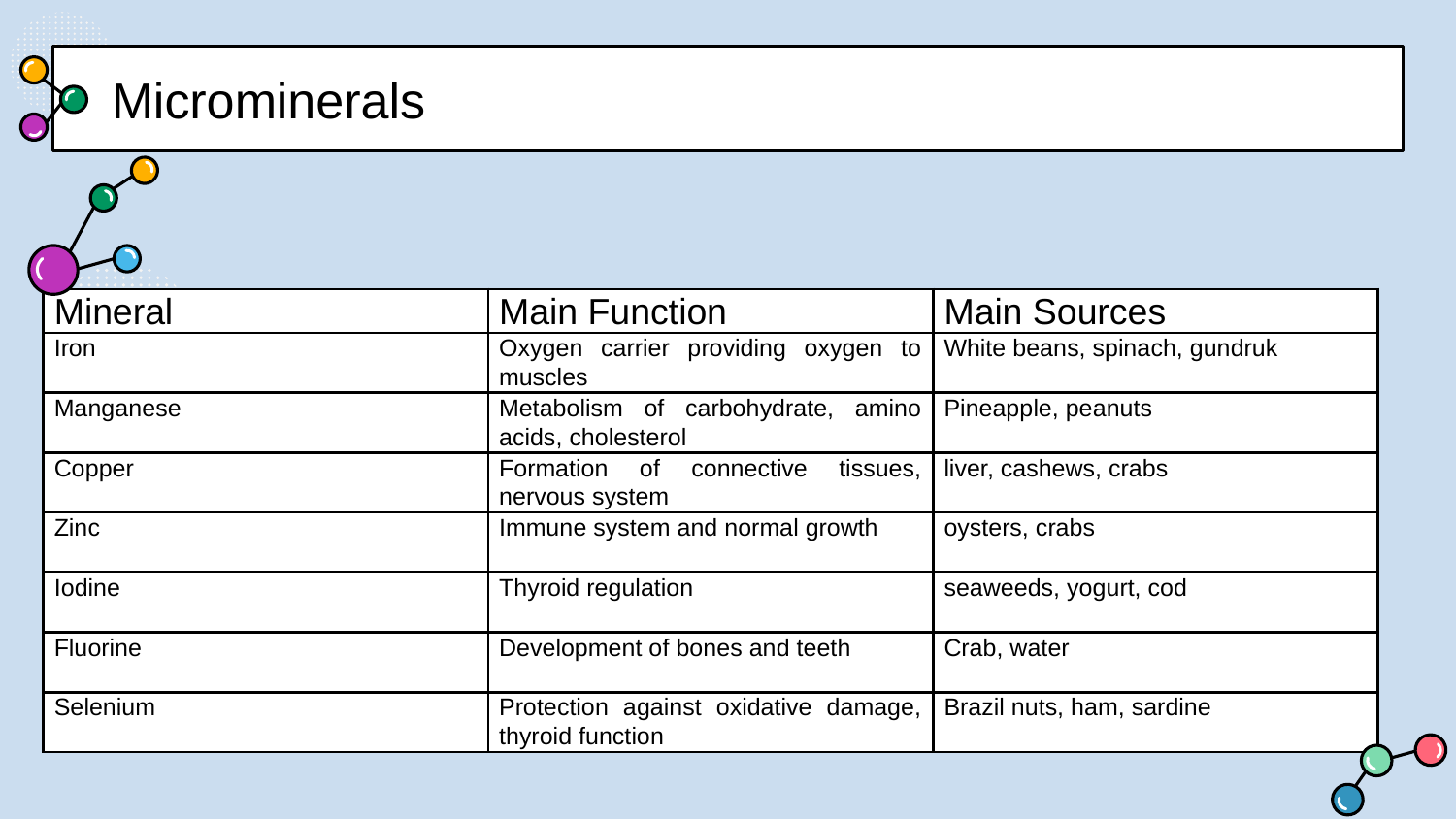

# Microminerals

| Mineral | Main Function | Main Sources |
| --- | --- | --- |
| Iron | Oxygen carrier providing oxygen to muscles | White beans, spinach, gundruk |
| Manganese | Metabolism of carbohydrate, amino acids, cholesterol | Pineapple, peanuts |
| Copper | Formation of connective tissues, nervous system | liver, cashews, crabs |
| Zinc | Immune system and normal growth | oysters, crabs |
| Iodine | Thyroid regulation | seaweeds, yogurt, cod |
| Fluorine | Development of bones and teeth | Crab, water |
| Selenium | Protection against oxidative damage, thyroid function | Brazil nuts, ham, sardine |